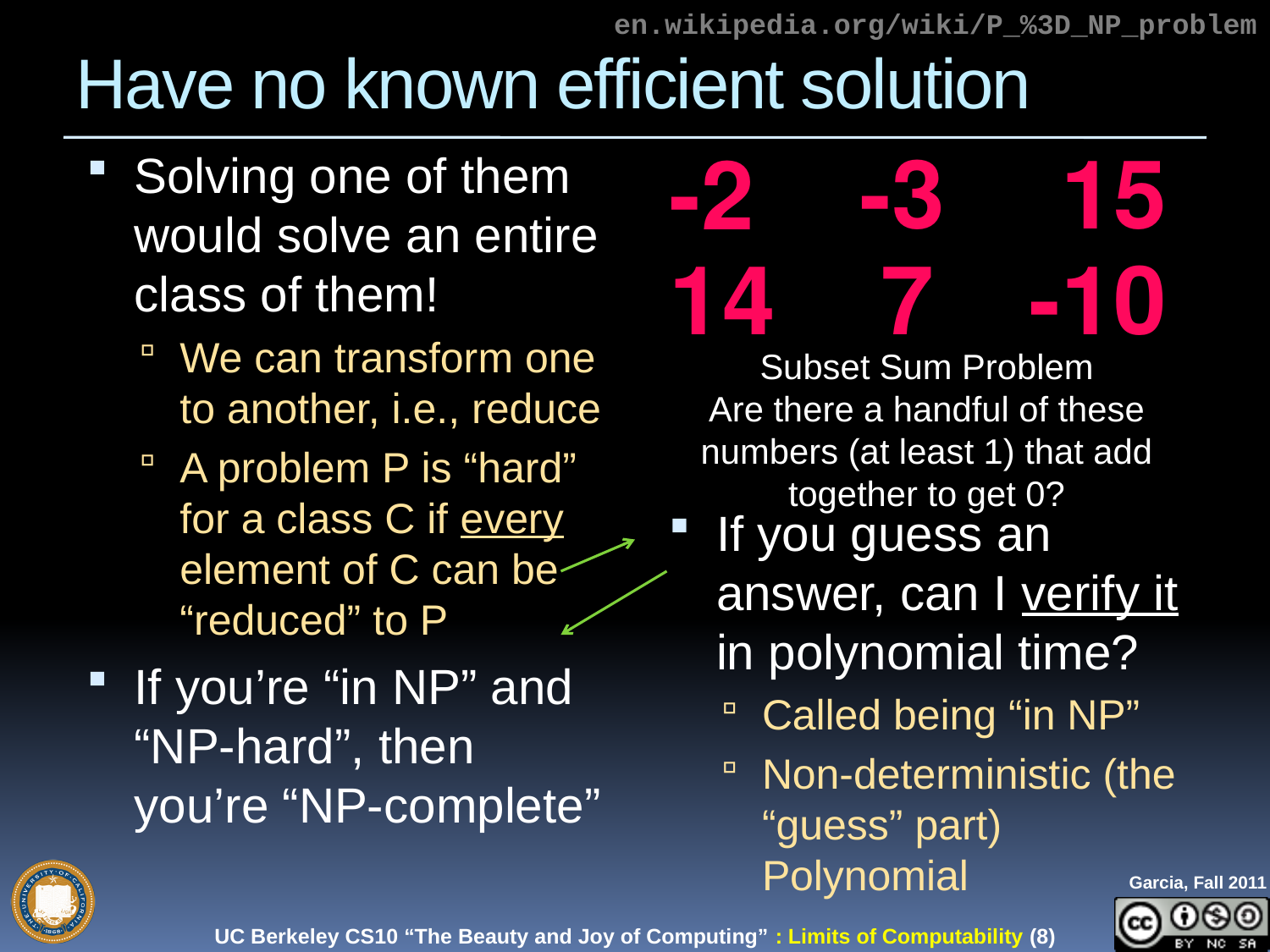

en.wikipedia.org/wiki/P_%3D_NP_problem
# Have no known efficient solution
-3
15
-2
Solving one of them would solve an entire class of them!
We can transform one to another, i.e., reduce
A problem P is “hard” for a class C if every element of C can be “reduced” to P
If you’re “in NP” and “NP-hard”, then you’re “NP-complete”

If you guess an answer, can I verify it in polynomial time?
Called being “in NP”
Non-deterministic (the “guess” part) Polynomial

14
7
-10
Subset Sum Problem
Are there a handful of these numbers (at least 1) that add together to get 0?